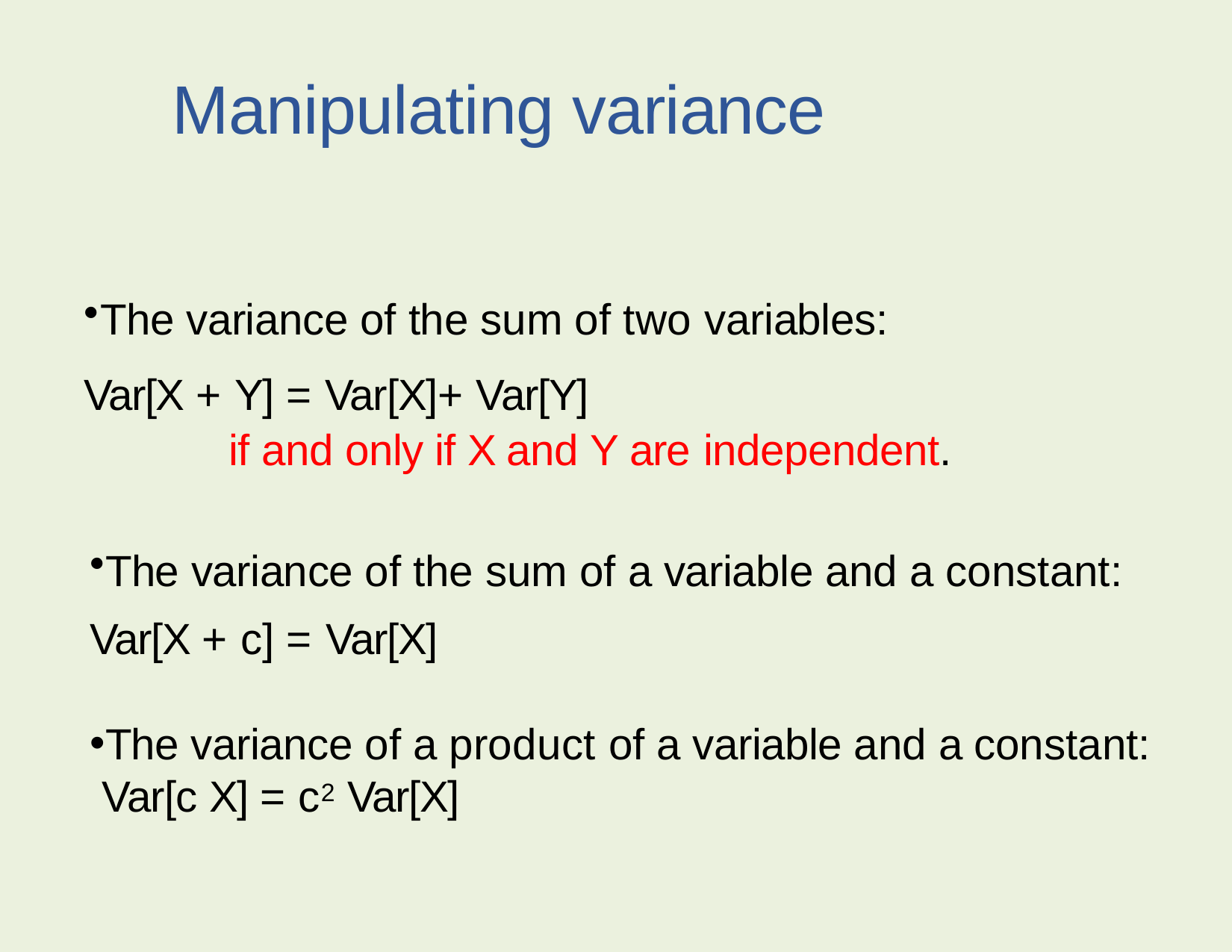

# Manipulating variance
The variance of the sum of two variables:
Var[X + Y] = Var[X]+ Var[Y]
if and only if X and Y are independent.

The variance of the sum of a variable and a constant:
Var[X + c] = Var[X]

The variance of a product of a variable and a constant:
 Var[c X] = c2 Var[X]